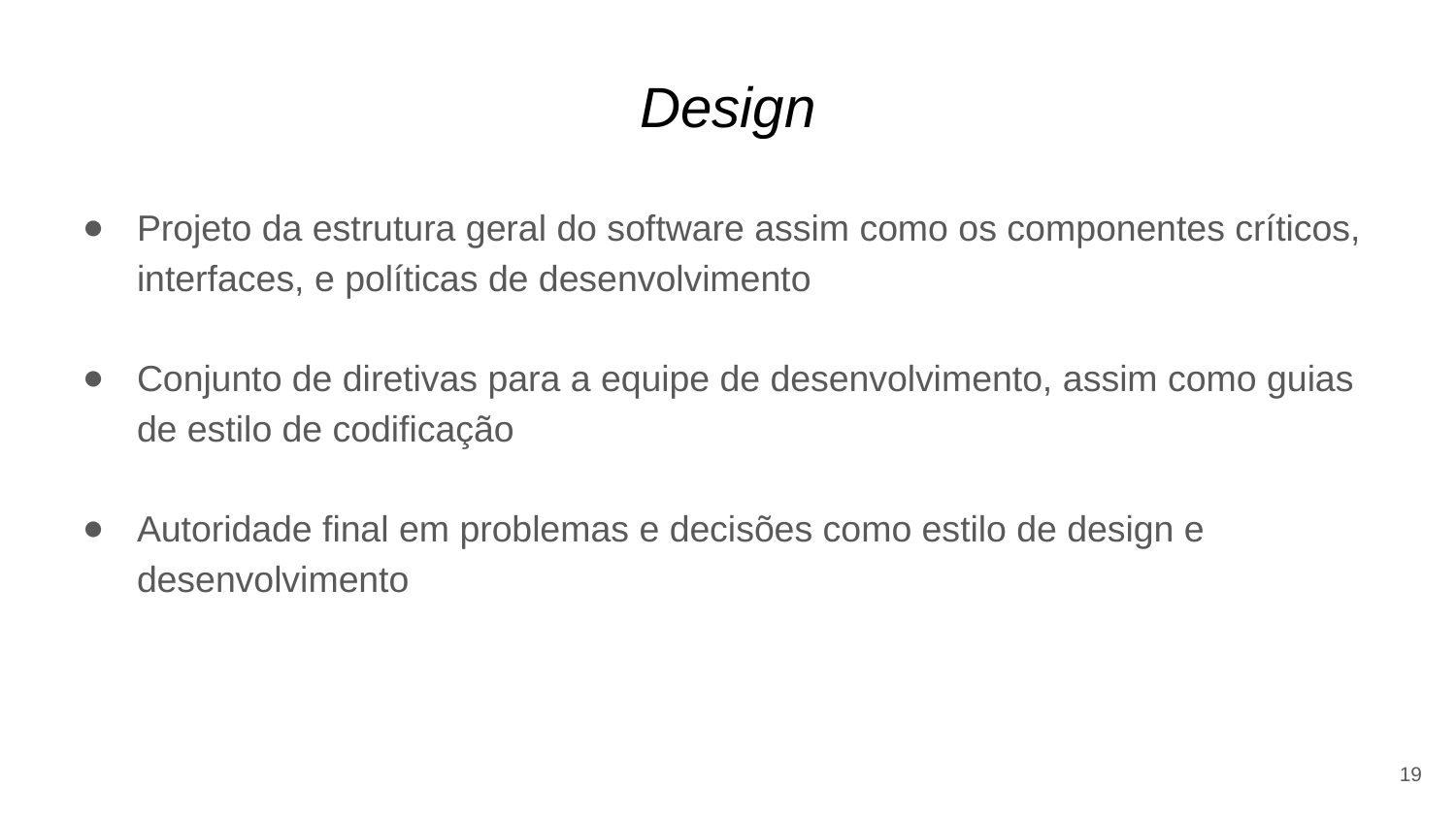

# Design
Projeto da estrutura geral do software assim como os componentes críticos, interfaces, e políticas de desenvolvimento

Conjunto de diretivas para a equipe de desenvolvimento, assim como guias de estilo de codificação

Autoridade final em problemas e decisões como estilo de design e desenvolvimento
19